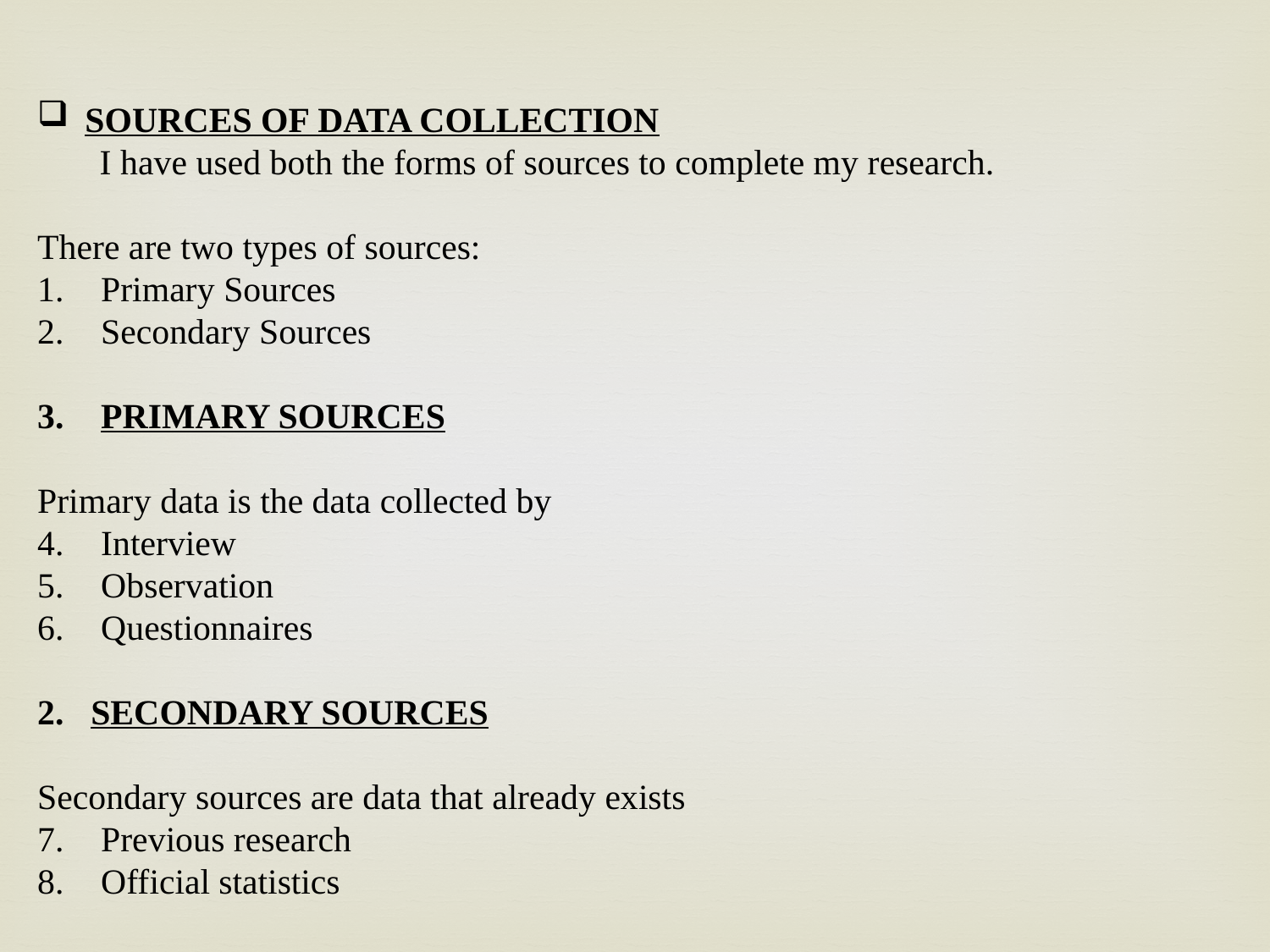

SOURCES OF DATA COLLECTION
       I have used both the forms of sources to complete my research.

There are two types of sources:
Primary Sources
Secondary Sources

PRIMARY SOURCES

Primary data is the data collected by
Interview
Observation
Questionnaires

2.   SECONDARY SOURCES

Secondary sources are data that already exists
Previous research
Official statistics